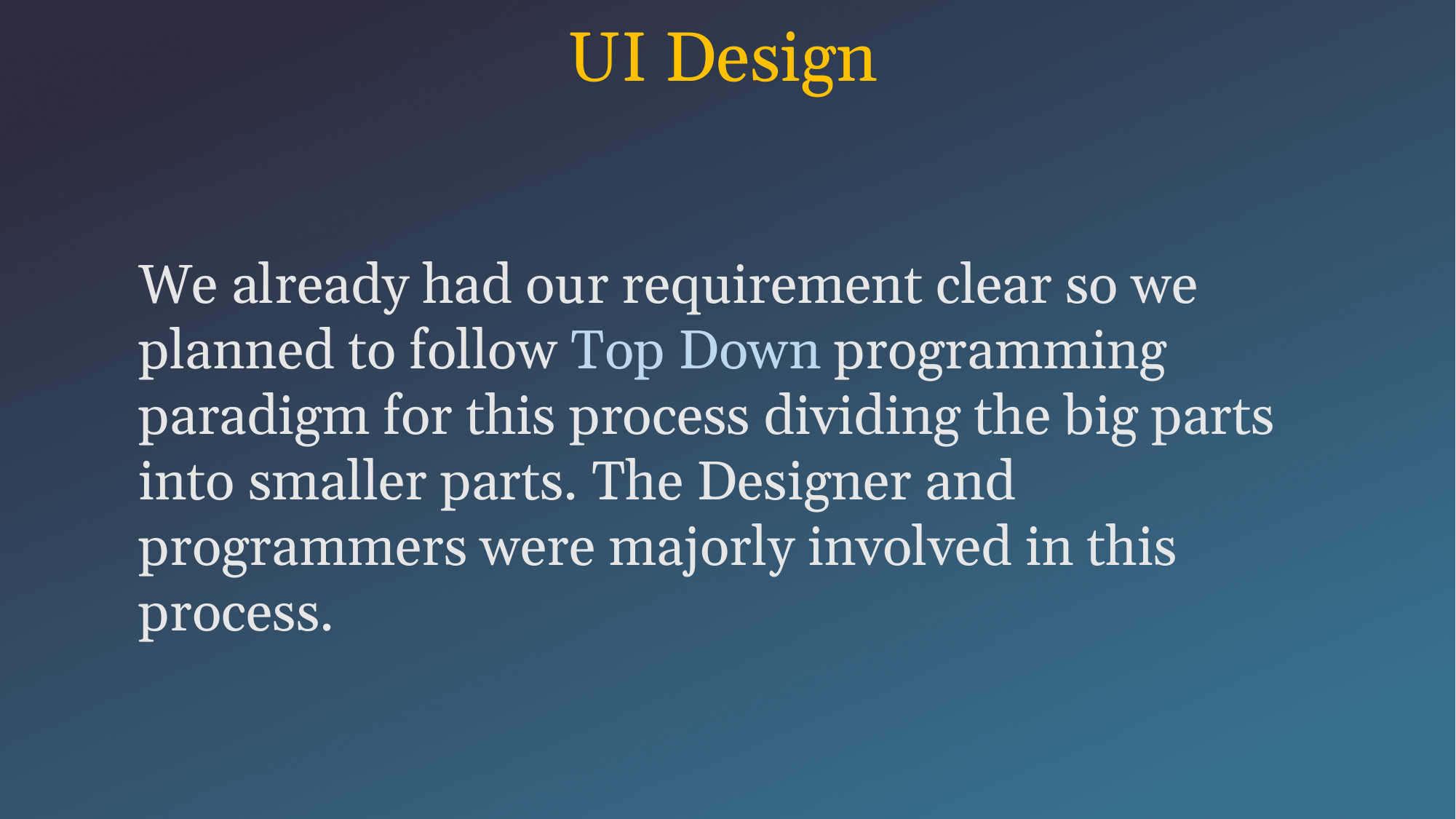

UI Design
We already had our requirement clear so we planned to follow Top Down programming paradigm for this process dividing the big parts into smaller parts. The Designer and programmers were majorly involved in this process.